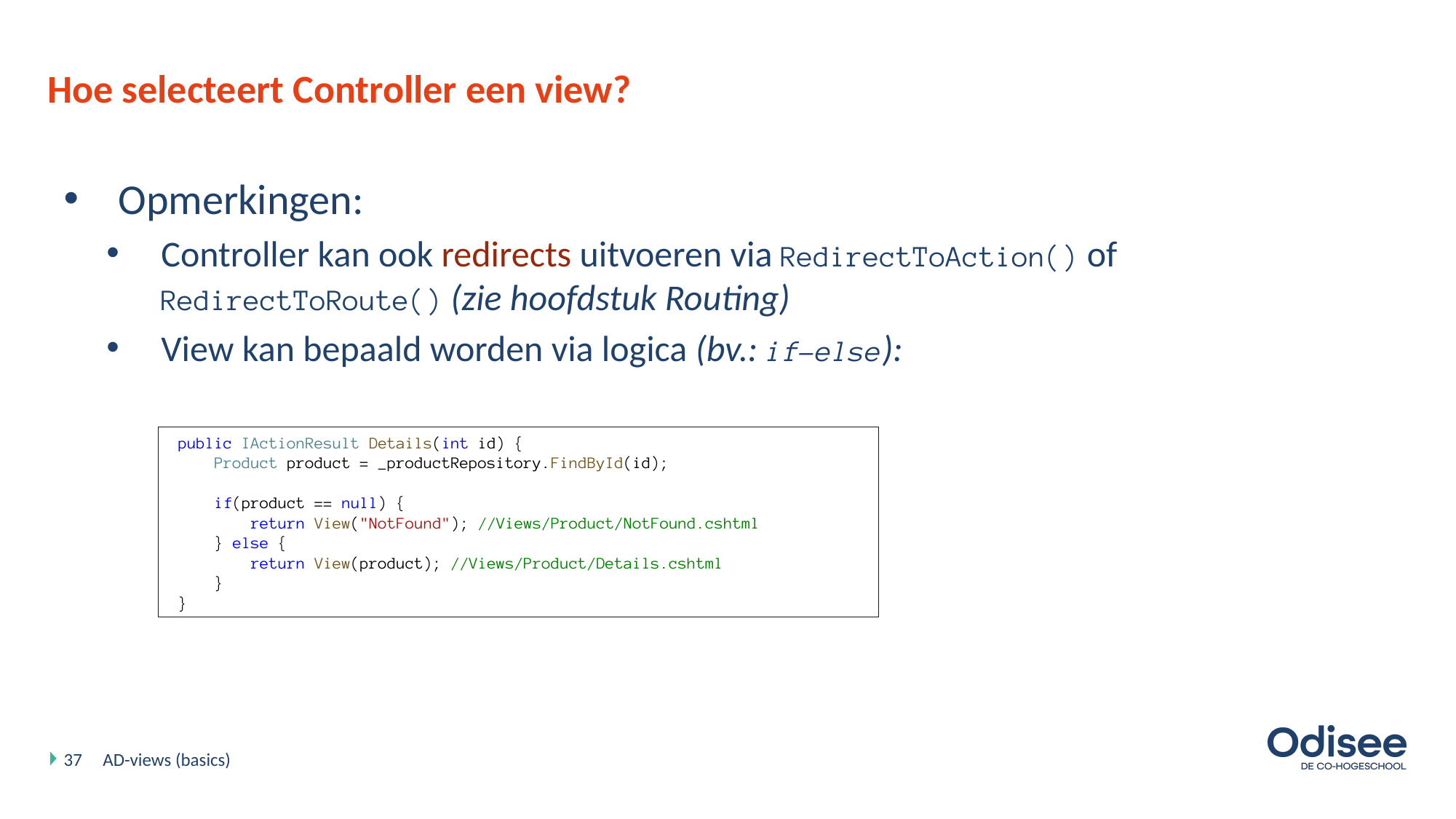

# Hoe selecteert Controller een view?
Opmerkingen:
Controller kan ook redirects uitvoeren via RedirectToAction() of RedirectToRoute() (zie hoofdstuk Routing)
View kan bepaald worden via logica (bv.: if-else):
 public IActionResult Details(int id) {
     Product product = _productRepository.FindById(id);

     if(product == null) {
         return View("NotFound"); //Views/Product/NotFound.cshtml
     } else {
         return View(product); //Views/Product/Details.cshtml
     }
 }
37
AD-views (basics)